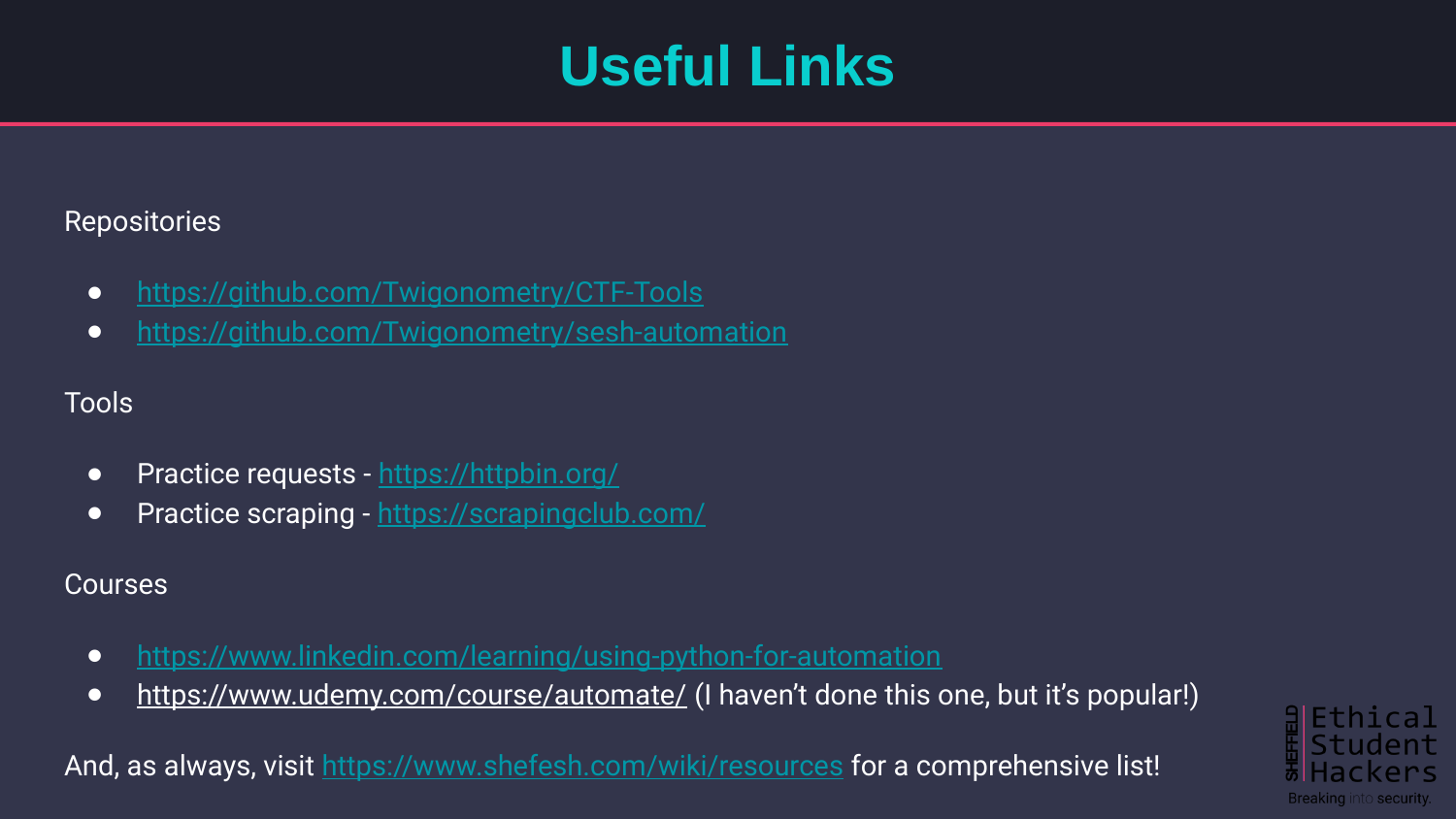

# Useful Links
Repositories
https://github.com/Twigonometry/CTF-Tools
https://github.com/Twigonometry/sesh-automation
Tools
Practice requests - https://httpbin.org/
Practice scraping - https://scrapingclub.com/
Courses
https://www.linkedin.com/learning/using-python-for-automation
https://www.udemy.com/course/automate/ (I haven’t done this one, but it’s popular!)
And, as always, visit https://www.shefesh.com/wiki/resources for a comprehensive list!